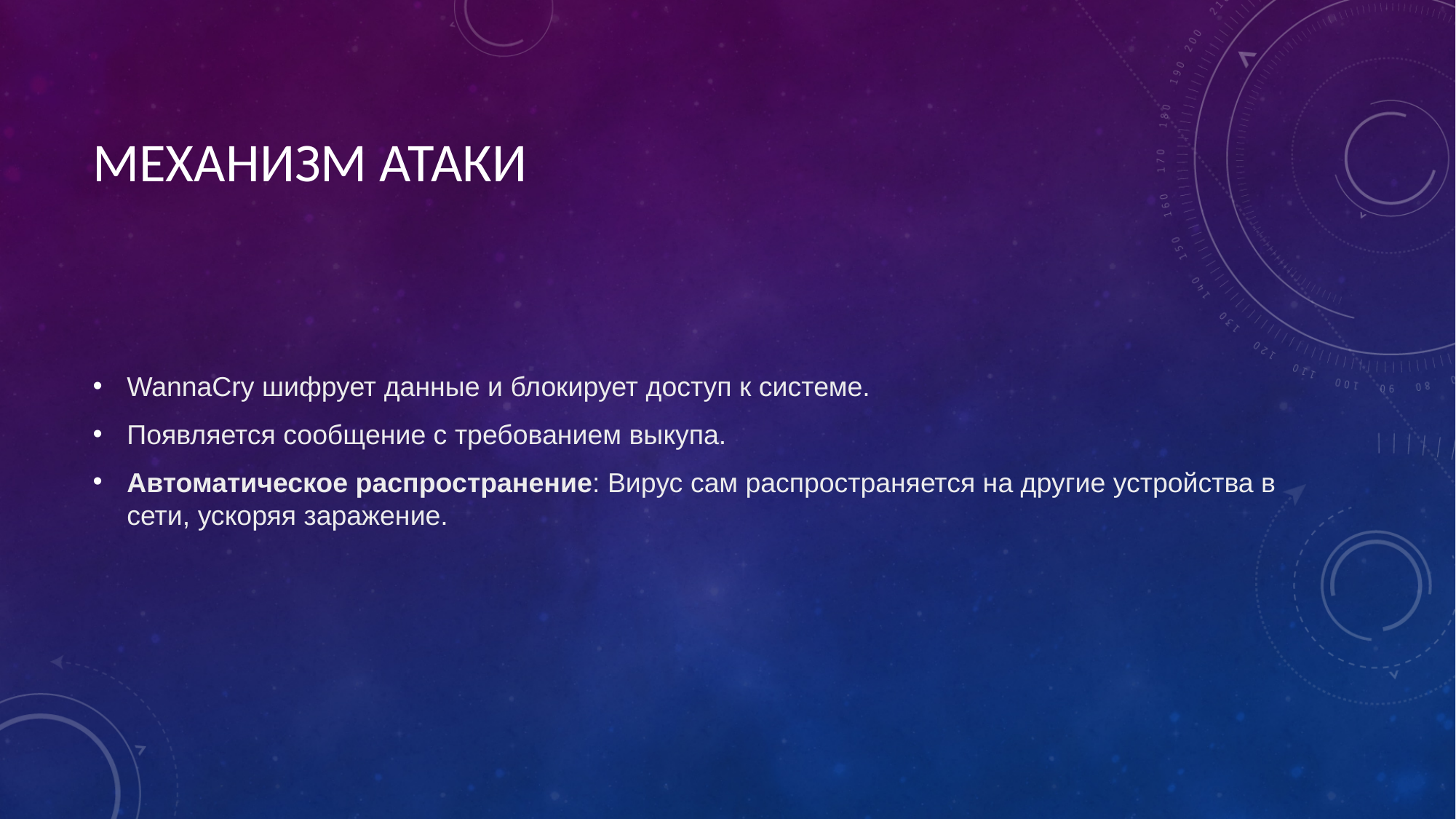

# Механизм атаки
WannaCry шифрует данные и блокирует доступ к системе.
Появляется сообщение с требованием выкупа.
Автоматическое распространение: Вирус сам распространяется на другие устройства в сети, ускоряя заражение.